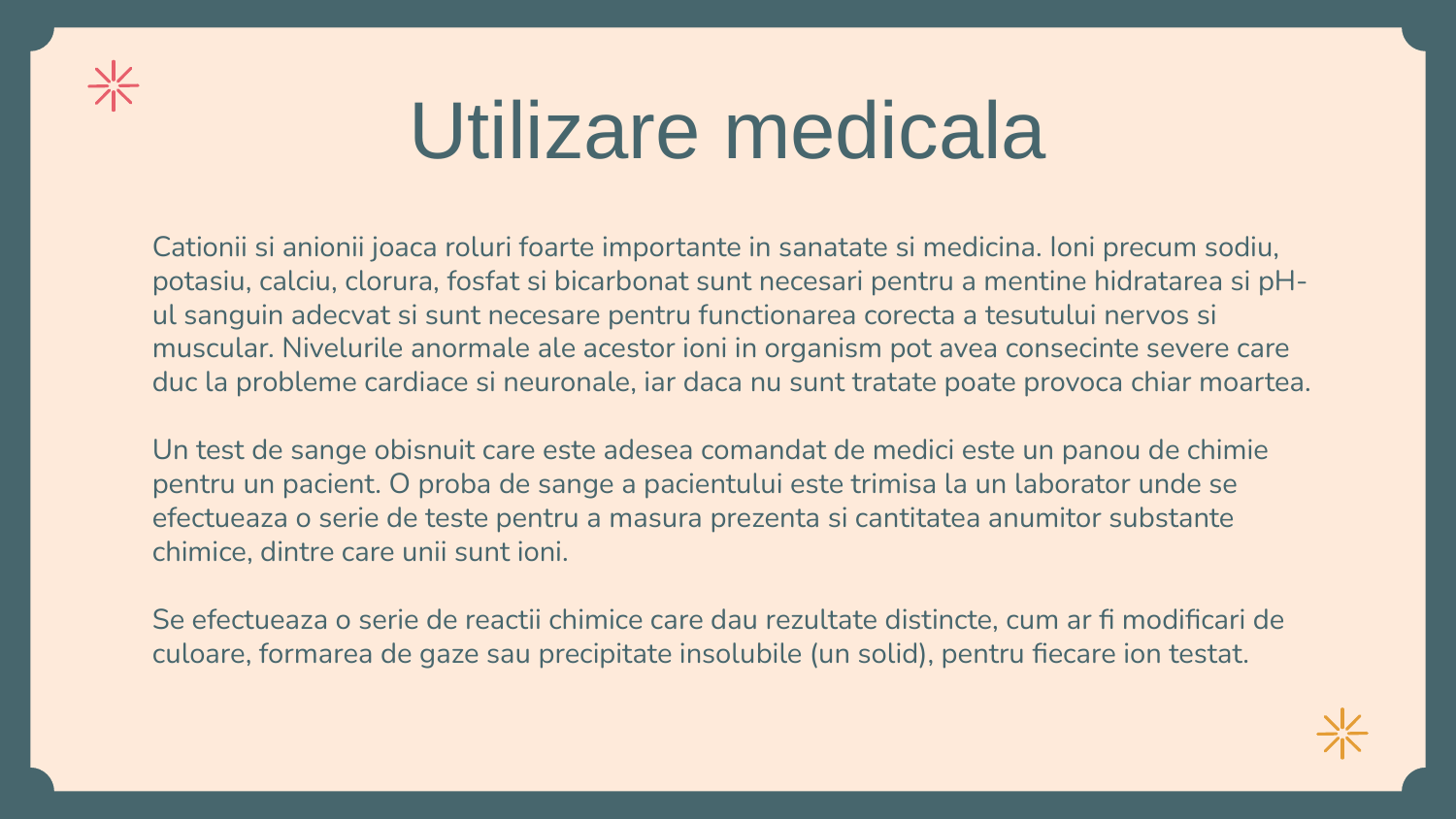

# Utilizare medicala
Cationii si anionii joaca roluri foarte importante in sanatate si medicina. Ioni precum sodiu, potasiu, calciu, clorura, fosfat si bicarbonat sunt necesari pentru a mentine hidratarea si pH-ul sanguin adecvat si sunt necesare pentru functionarea corecta a tesutului nervos si muscular. Nivelurile anormale ale acestor ioni in organism pot avea consecinte severe care duc la probleme cardiace si neuronale, iar daca nu sunt tratate poate provoca chiar moartea.

Un test de sange obisnuit care este adesea comandat de medici este un panou de chimie pentru un pacient. O proba de sange a pacientului este trimisa la un laborator unde se efectueaza o serie de teste pentru a masura prezenta si cantitatea anumitor substante chimice, dintre care unii sunt ioni.

Se efectueaza o serie de reactii chimice care dau rezultate distincte, cum ar fi modificari de culoare, formarea de gaze sau precipitate insolubile (un solid), pentru fiecare ion testat.